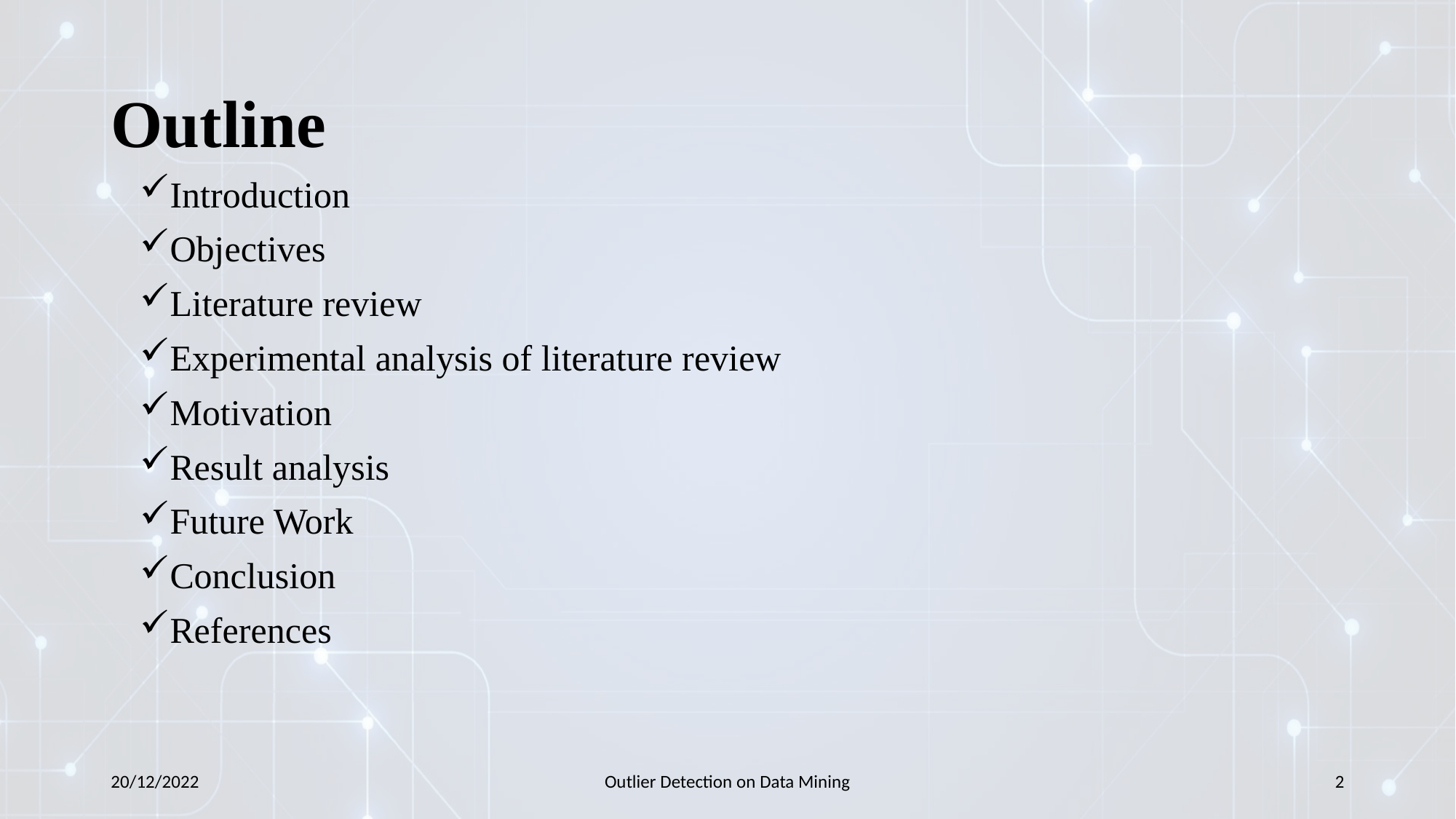

# Outline
Introduction
Objectives
Literature review
Experimental analysis of literature review
Motivation
Result analysis
Future Work
Conclusion
References
20/12/2022
Outlier Detection on Data Mining
2